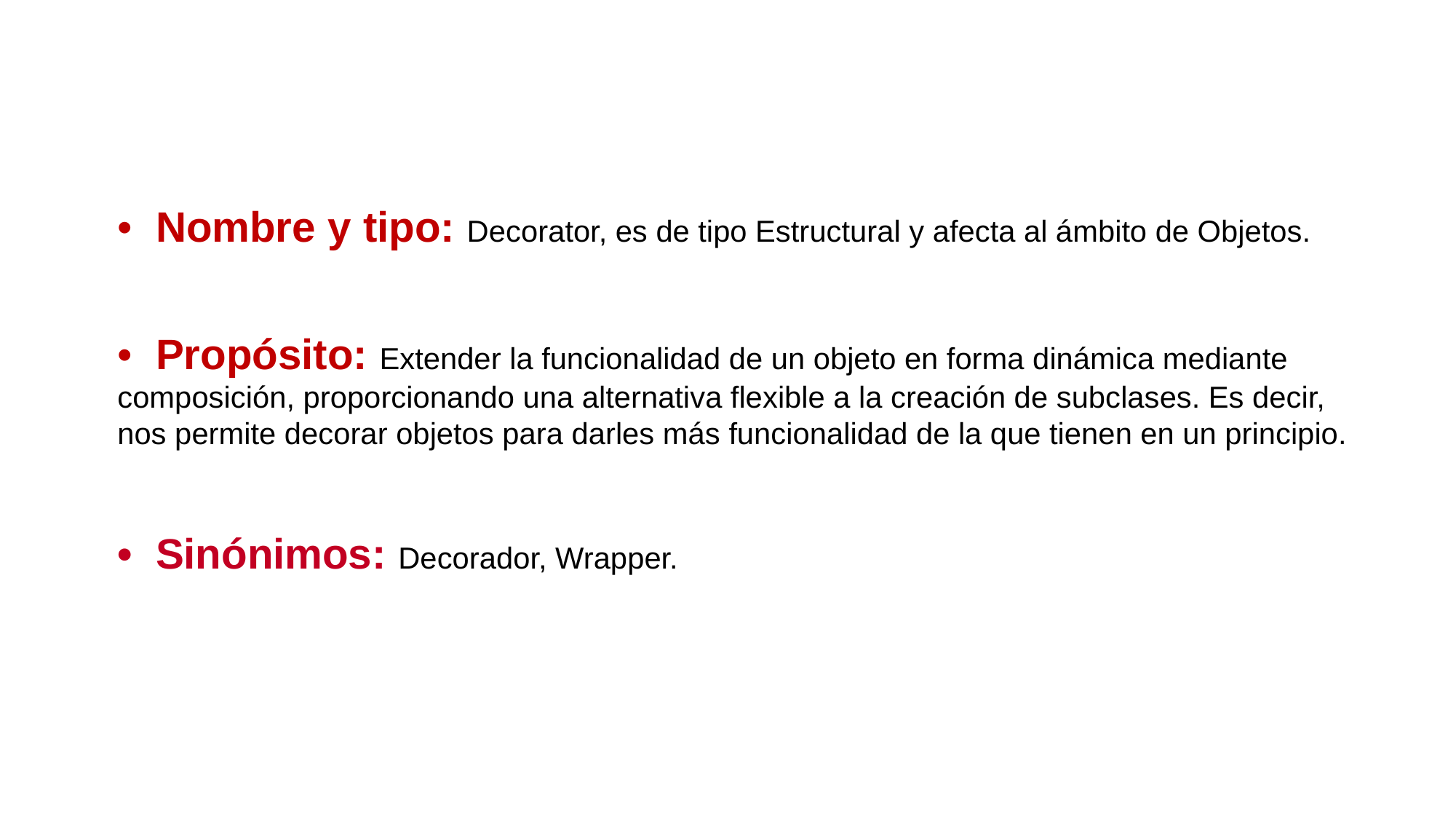

•  Nombre y tipo: Decorator, es de tipo Estructural y afecta al ámbito de Objetos.

•  Propósito: Extender la funcionalidad de un objeto en forma dinámica mediante composición, proporcionando una alternativa flexible a la creación de subclases. Es decir, nos permite decorar objetos para darles más funcionalidad de la que tienen en un principio.

•  Sinónimos: Decorador, Wrapper.